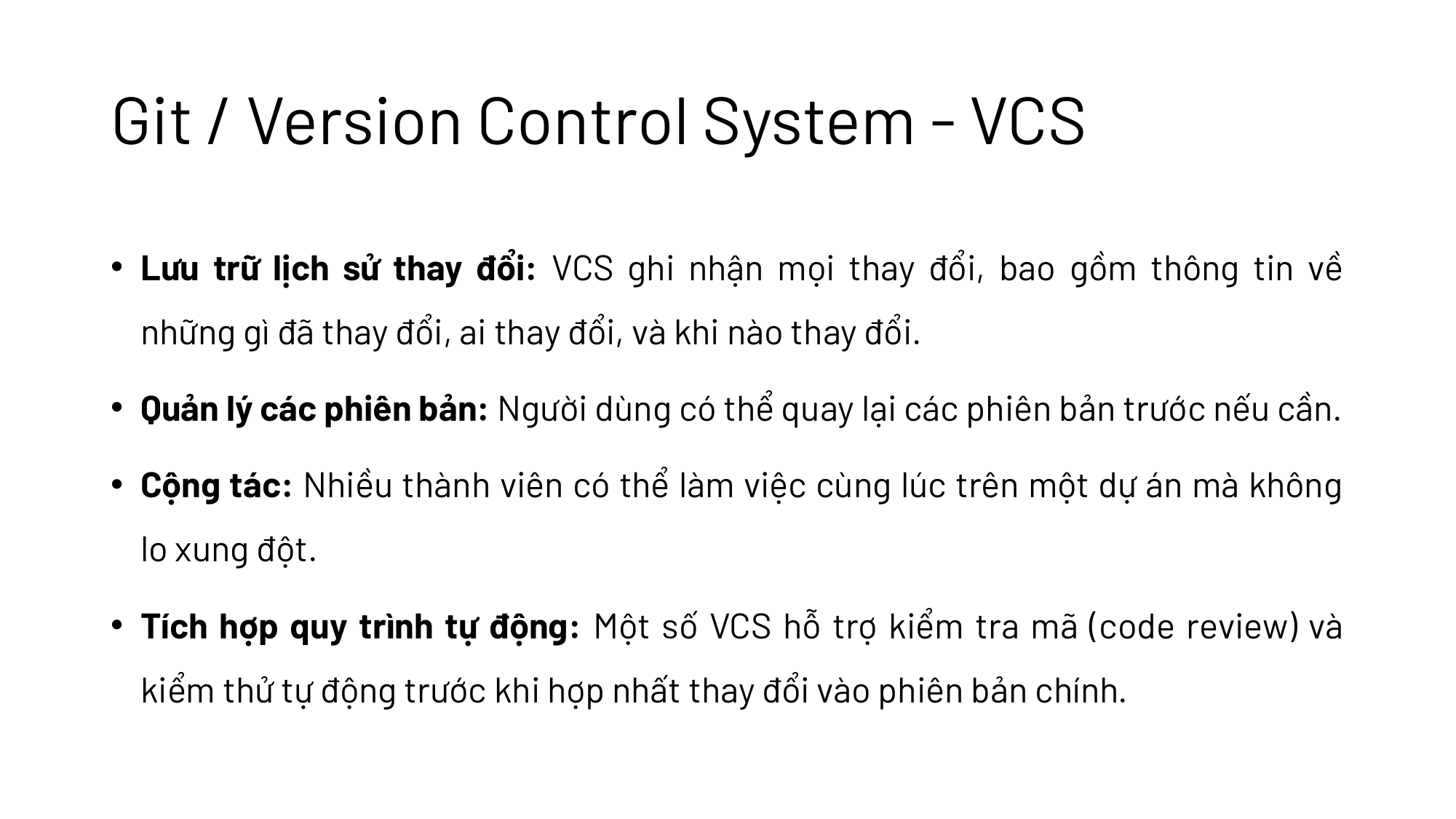

# Git / Version Control System - VCS
Lưu trữ lịch sử thay đổi: VCS ghi nhận mọi thay đổi, bao gồm thông tin về những gì đã thay đổi, ai thay đổi, và khi nào thay đổi.
Quản lý các phiên bản: Người dùng có thể quay lại các phiên bản trước nếu cần.
Cộng tác: Nhiều thành viên có thể làm việc cùng lúc trên một dự án mà không lo xung đột.
Tích hợp quy trình tự động: Một số VCS hỗ trợ kiểm tra mã (code review) và kiểm thử tự động trước khi hợp nhất thay đổi vào phiên bản chính.